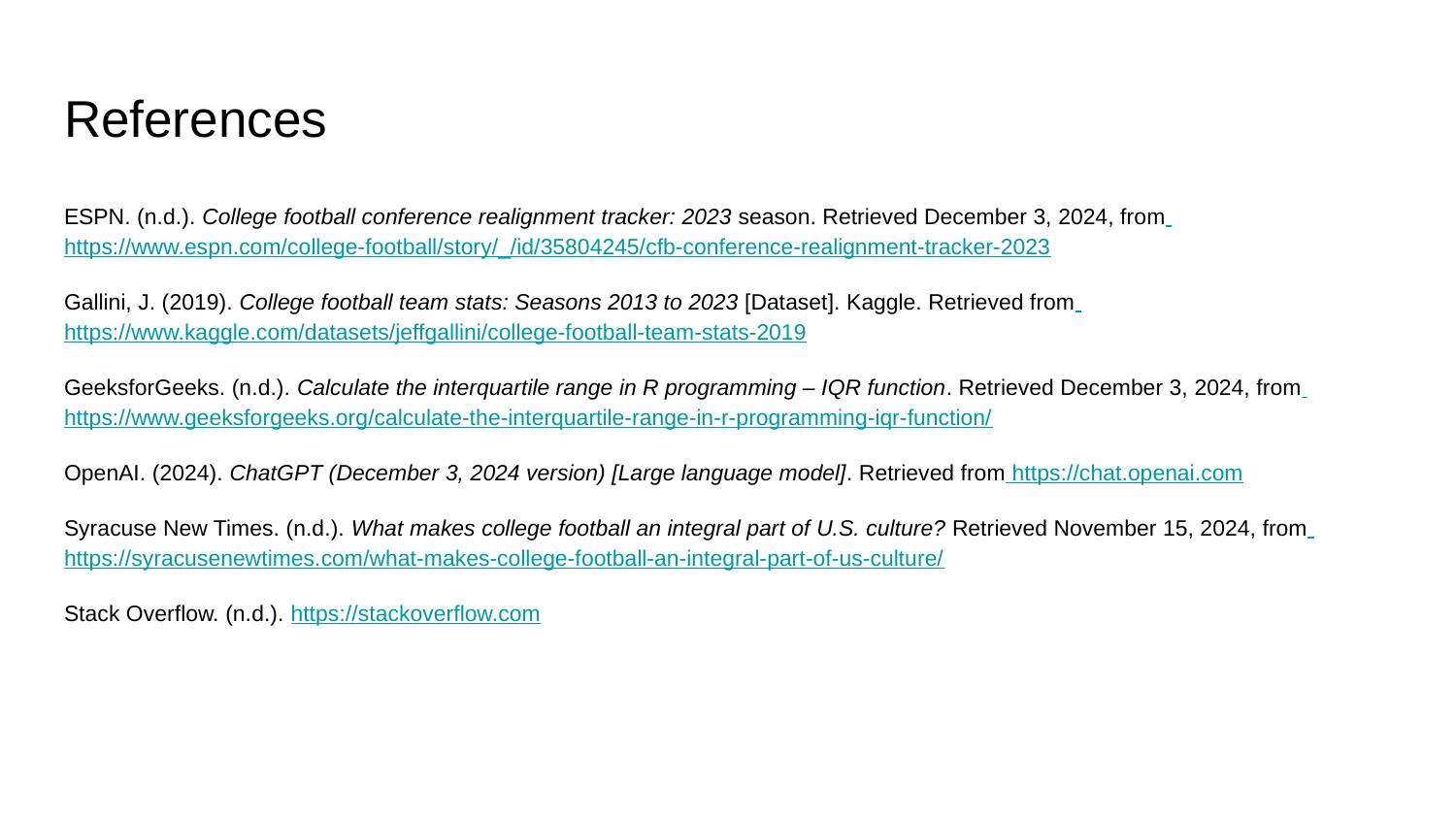

# References
ESPN. (n.d.). College football conference realignment tracker: 2023 season. Retrieved December 3, 2024, from https://www.espn.com/college-football/story/_/id/35804245/cfb-conference-realignment-tracker-2023
Gallini, J. (2019). College football team stats: Seasons 2013 to 2023 [Dataset]. Kaggle. Retrieved from https://www.kaggle.com/datasets/jeffgallini/college-football-team-stats-2019
GeeksforGeeks. (n.d.). Calculate the interquartile range in R programming – IQR function. Retrieved December 3, 2024, from https://www.geeksforgeeks.org/calculate-the-interquartile-range-in-r-programming-iqr-function/
OpenAI. (2024). ChatGPT (December 3, 2024 version) [Large language model]. Retrieved from https://chat.openai.com
Syracuse New Times. (n.d.). What makes college football an integral part of U.S. culture? Retrieved November 15, 2024, from https://syracusenewtimes.com/what-makes-college-football-an-integral-part-of-us-culture/
Stack Overflow. (n.d.). https://stackoverflow.com